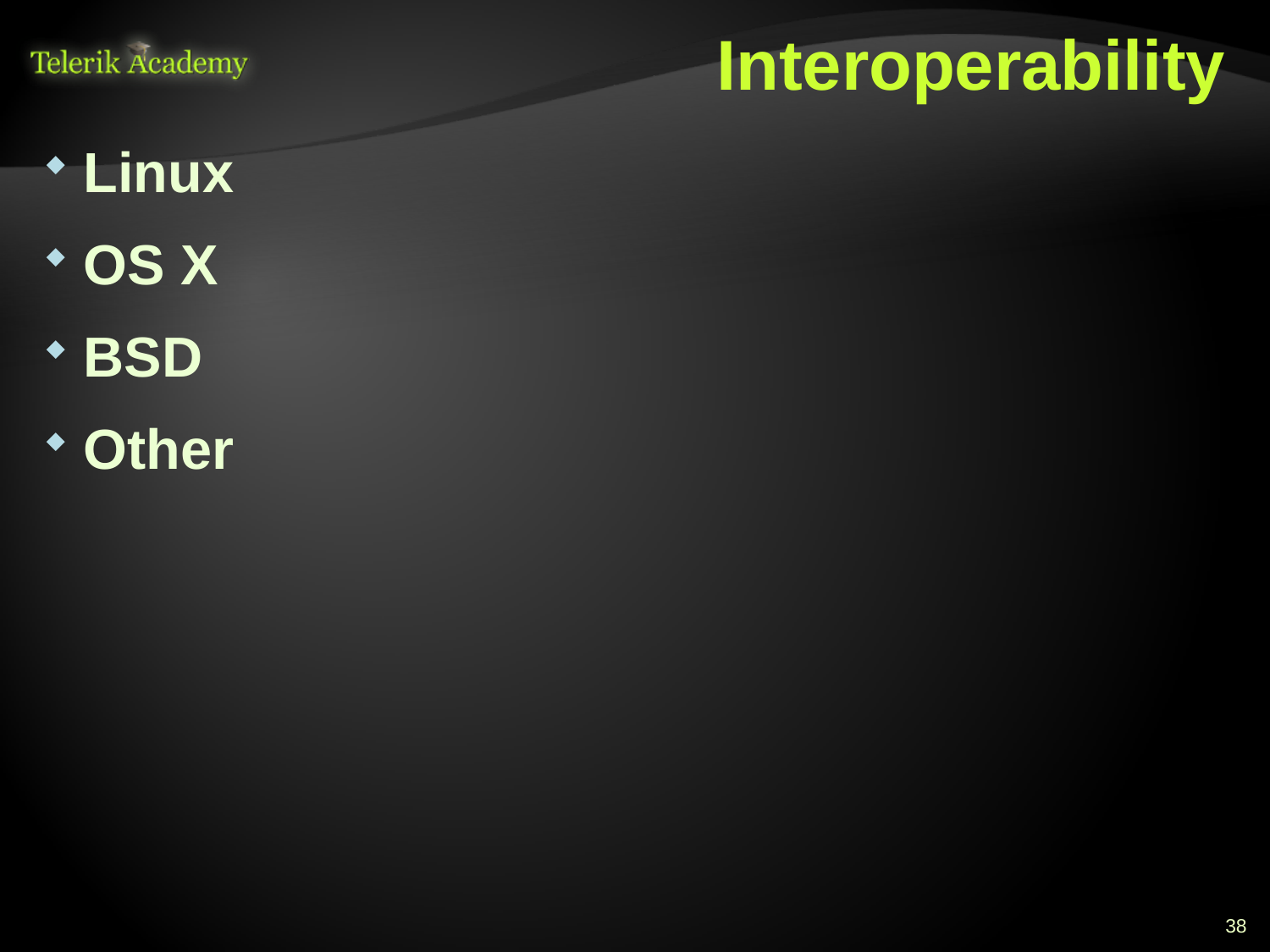

# Interoperability
Linux
OS X
BSD
Other
38